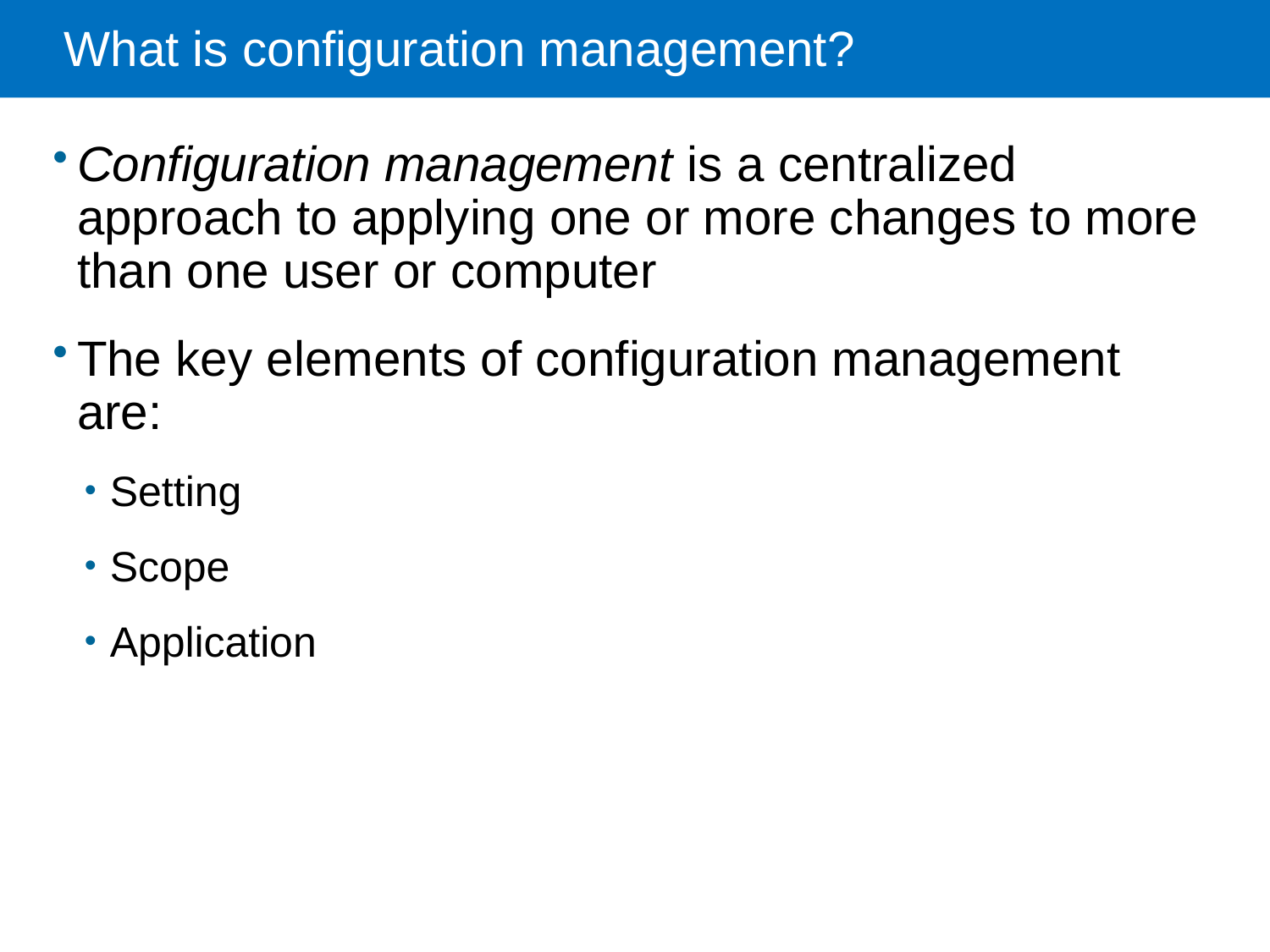

# What is configuration management?
Configuration management is a centralized approach to applying one or more changes to more than one user or computer
The key elements of configuration management are:
Setting
Scope
Application